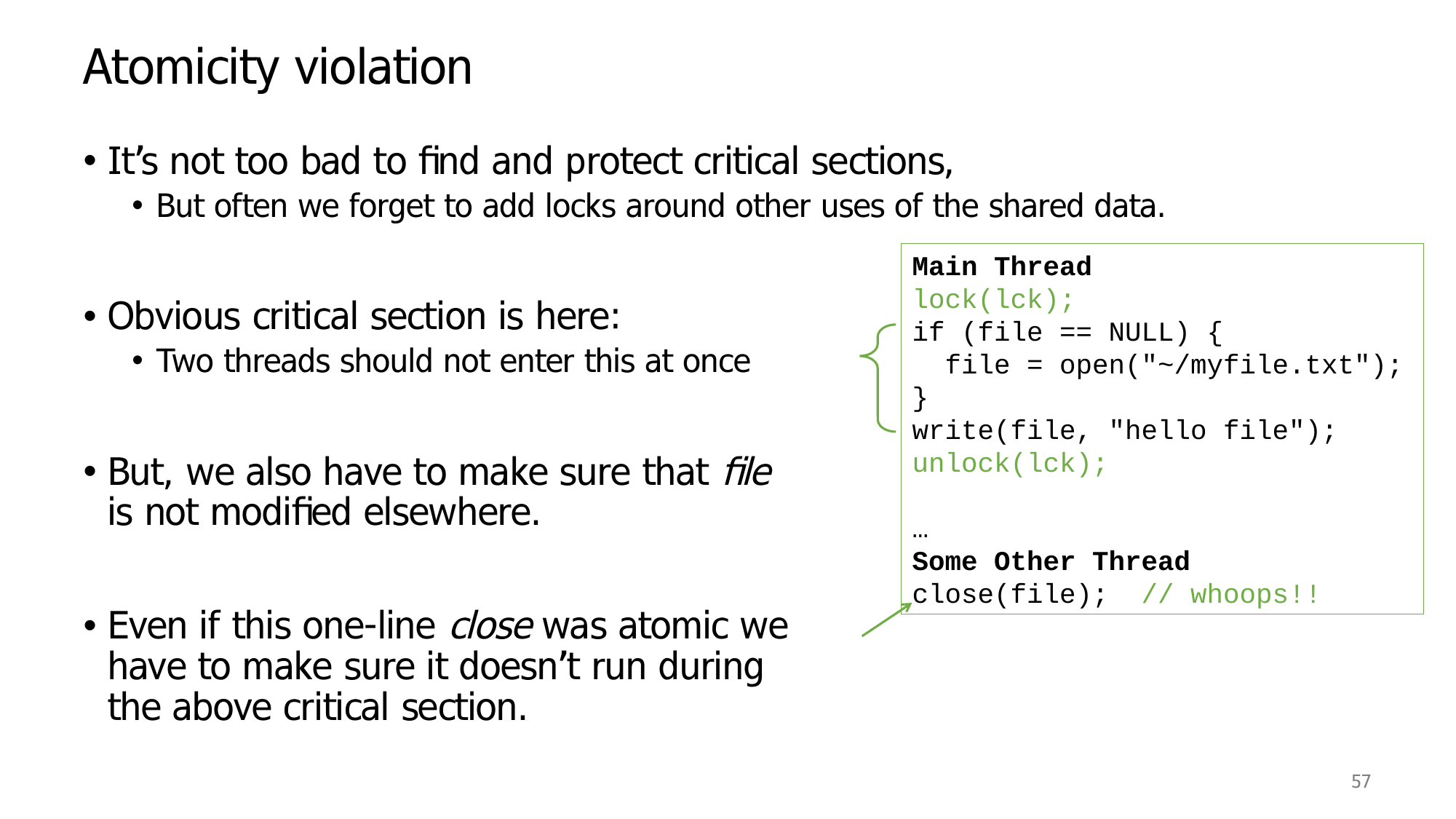

# Atomicity violation
It’s not too bad to find and protect critical sections,
But often we forget to add locks around other uses of the shared data.

Obvious critical section is here:
Two threads should not enter this at once

But, we also have to make sure that file
is not modified elsewhere.

Even if this one-line close was atomic we
have to make sure it doesn’t run during
the above critical section.
Main Thread
lock(lck);
if (file == NULL) {
  file = open("~/myfile.txt");
}
write(file, "hello file");
unlock(lck);

…
Some Other Thread
close(file);  // whoops!!

57